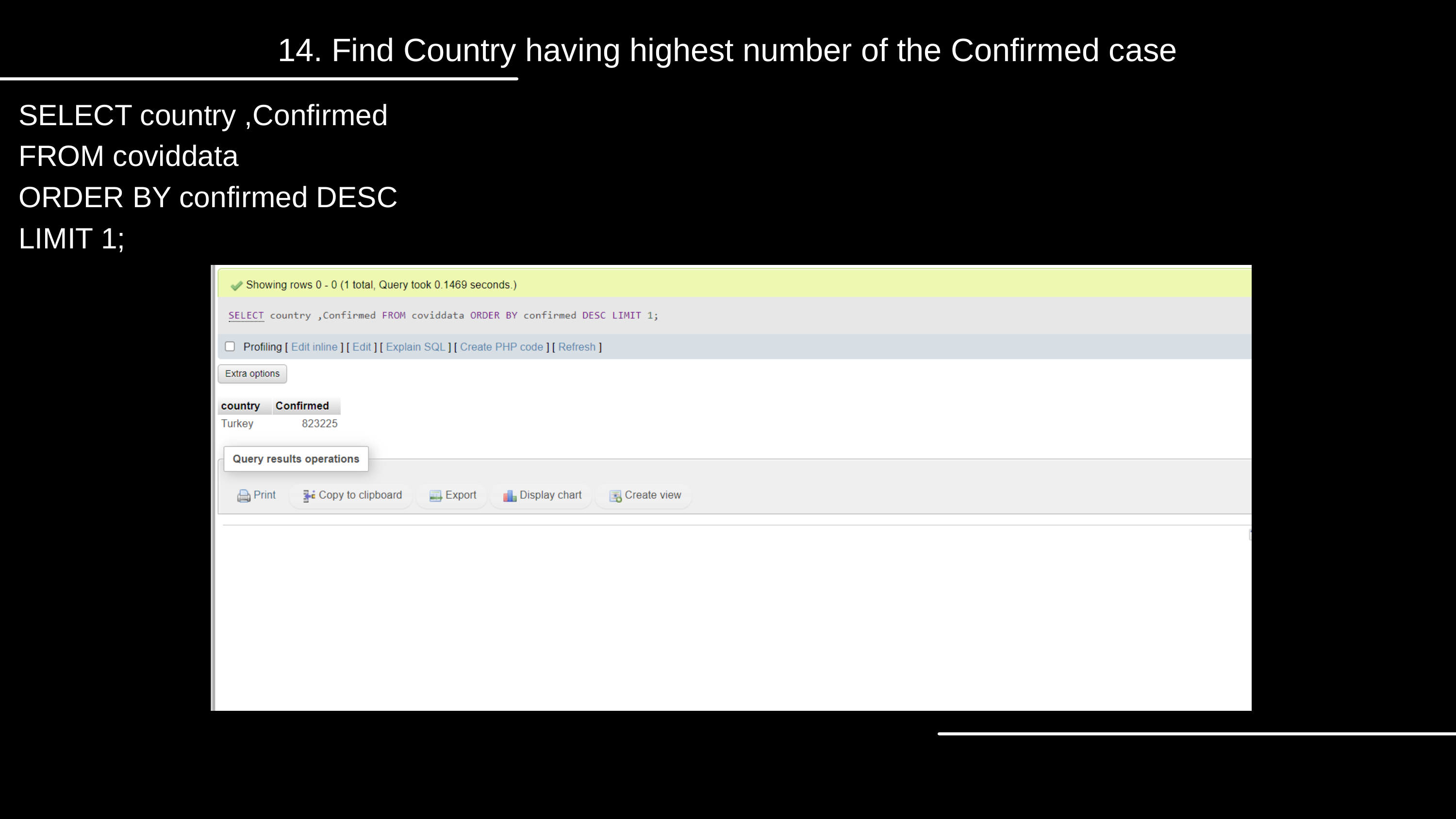

14. Find Country having highest number of the Confirmed case

SELECT country ,Confirmed
FROM coviddata
ORDER BY confirmed DESC
LIMIT 1;